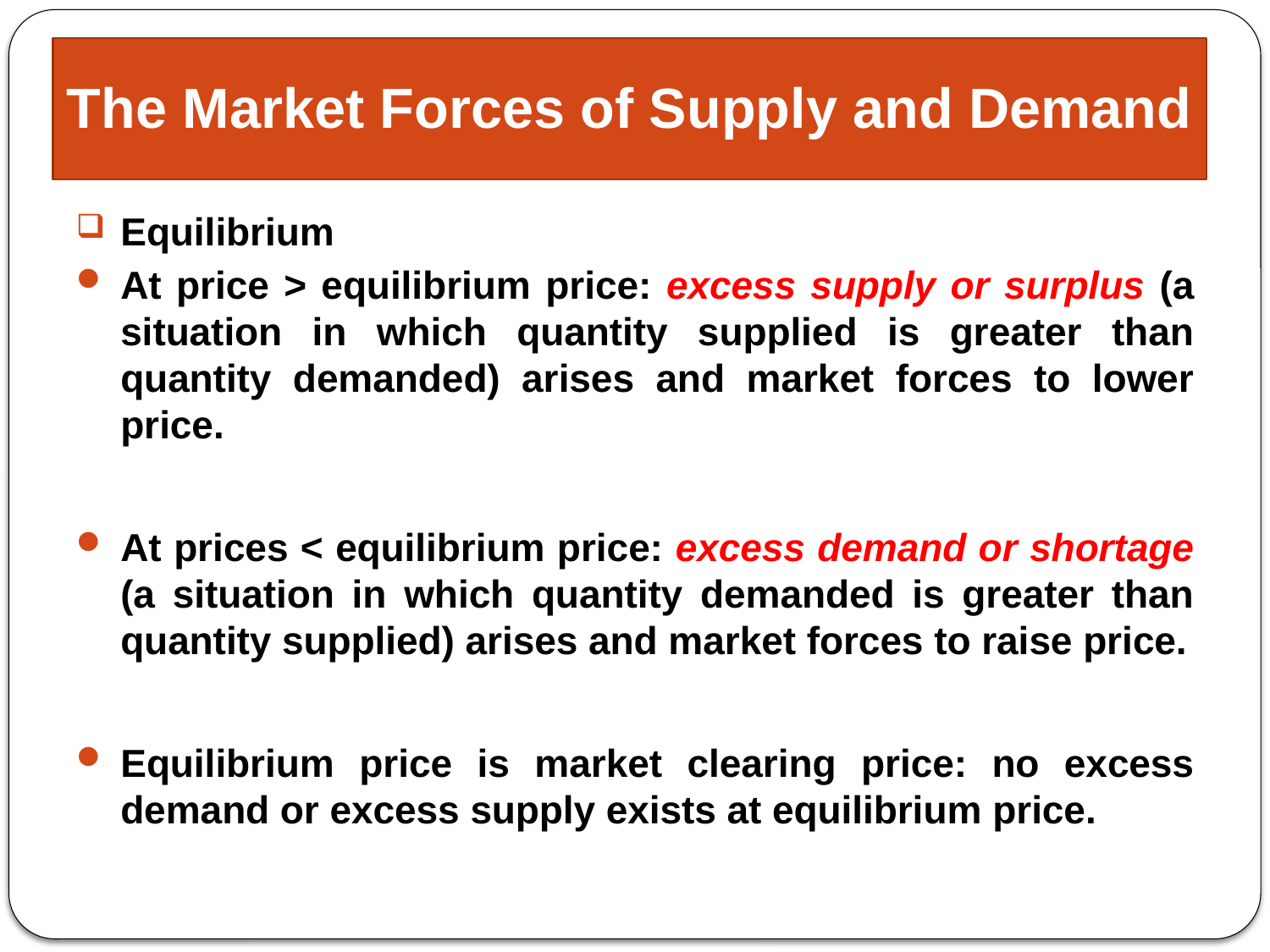

# The Market Forces of Supply and Demand
Equilibrium
At price > equilibrium price: excess supply or surplus (a situation in which quantity supplied is greater than quantity demanded) arises and market forces to lower price.

At prices < equilibrium price: excess demand or shortage (a situation in which quantity demanded is greater than quantity supplied) arises and market forces to raise price.

Equilibrium price is market clearing price: no excess demand or excess supply exists at equilibrium price.